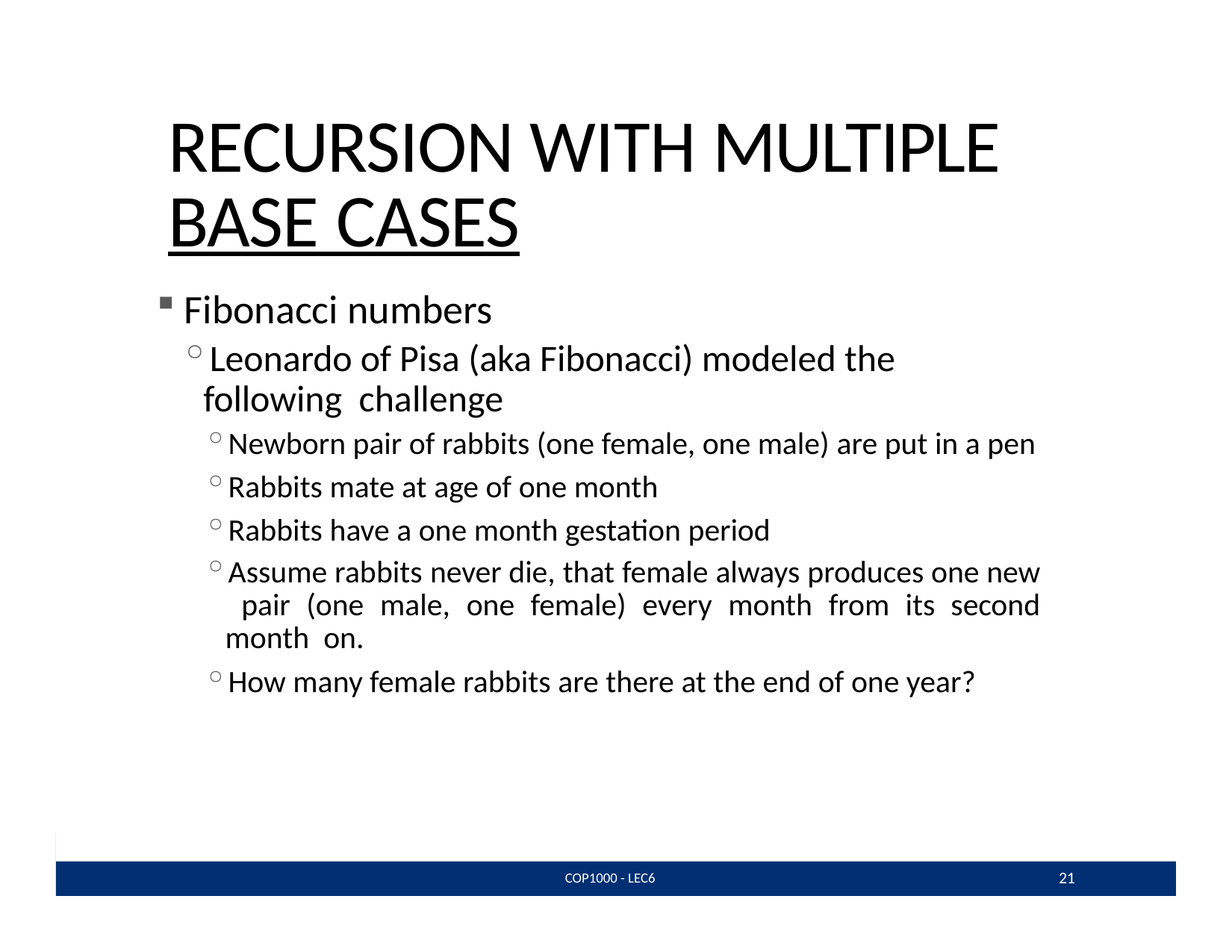

# RECURSION WITH MULTIPLE  BASE CASES
Fibonacci numbers
Leonardo of Pisa (aka Fibonacci) modeled the following  challenge
Newborn pair of rabbits (one female, one male) are put in a pen
Rabbits mate at age of one month
Rabbits have a one month gestation period
Assume rabbits never die, that female always produces one new  pair (one male, one female) every month from its second month  on.
How many female rabbits are there at the end of one year?
21
COP1000 - LEC6